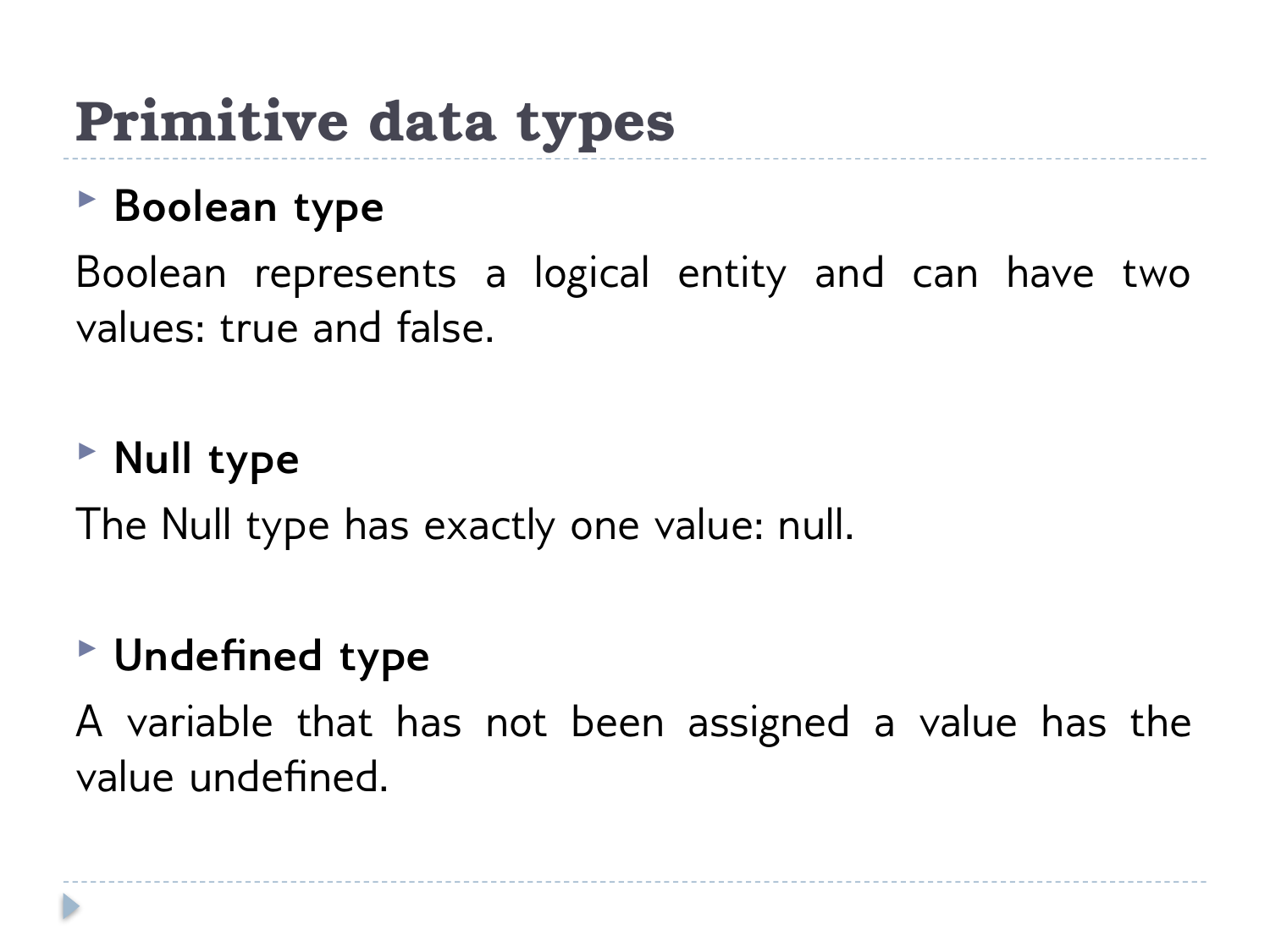

# Primitive data types
Boolean type
Boolean represents a logical entity and can have two values: true and false.

Null type
The Null type has exactly one value: null.

Undefined type
A variable that has not been assigned a value has the value undefined.